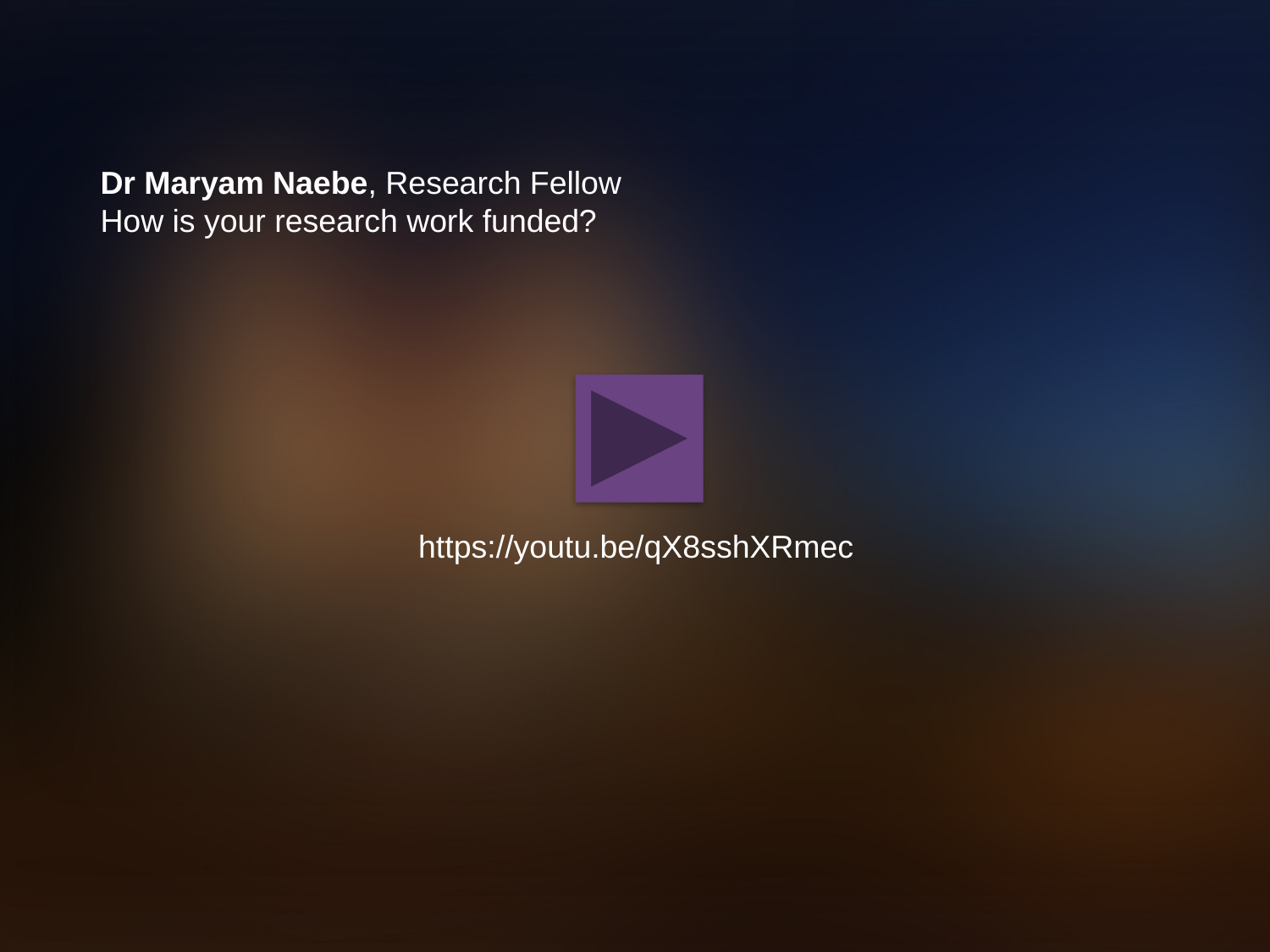

Dr Maryam Naebe, Research Fellow
How is your research work funded?

https://youtu.be/qX8sshXRmec